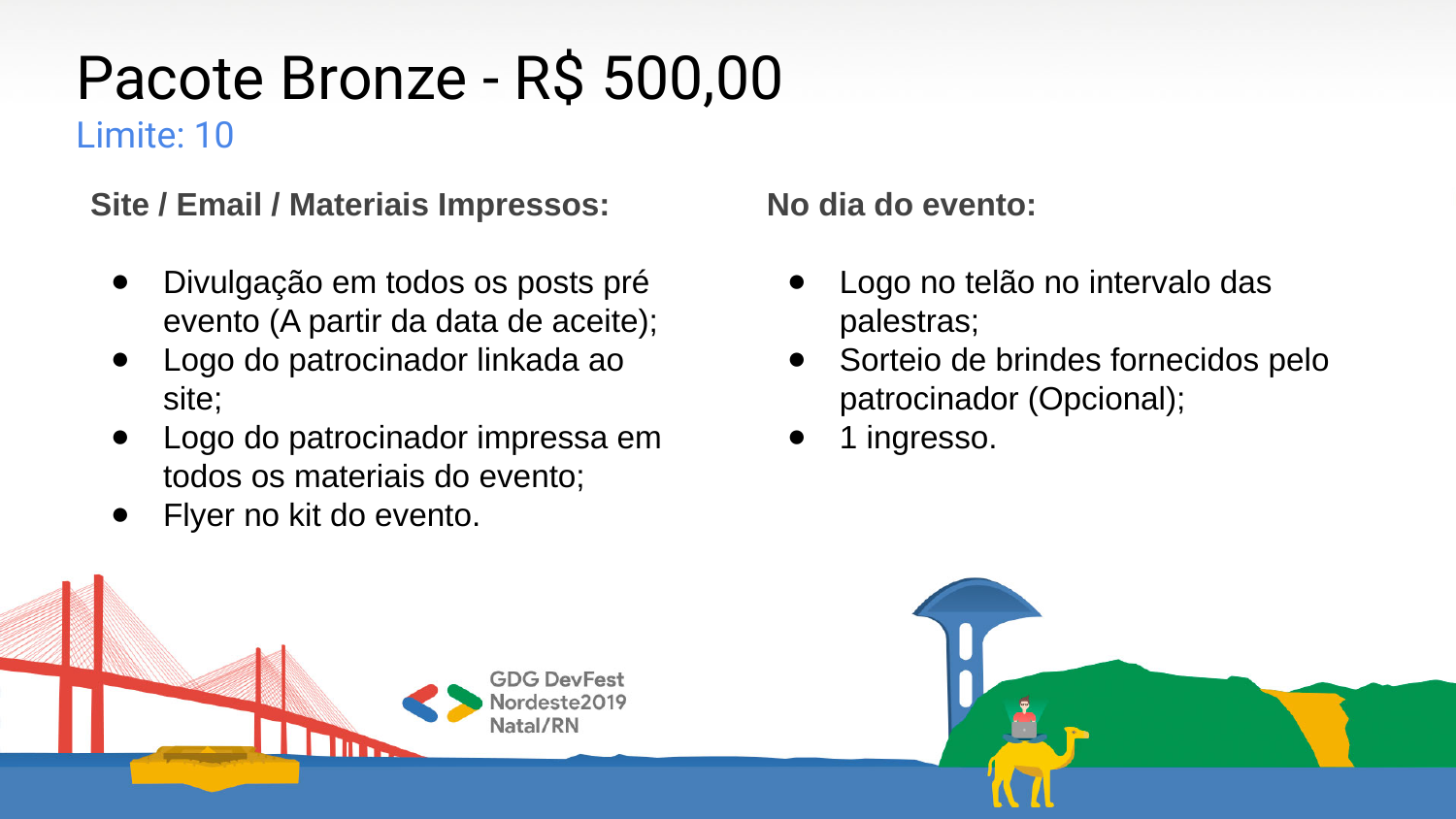

Pacote Bronze - R$ 500,00
Limite: 10
Site / Email / Materiais Impressos:

Divulgação em todos os posts pré evento (A partir da data de aceite);
Logo do patrocinador linkada ao site;
Logo do patrocinador impressa em todos os materiais do evento;
Flyer no kit do evento.
No dia do evento:

Logo no telão no intervalo das palestras;
Sorteio de brindes fornecidos pelo patrocinador (Opcional);
1 ingresso.